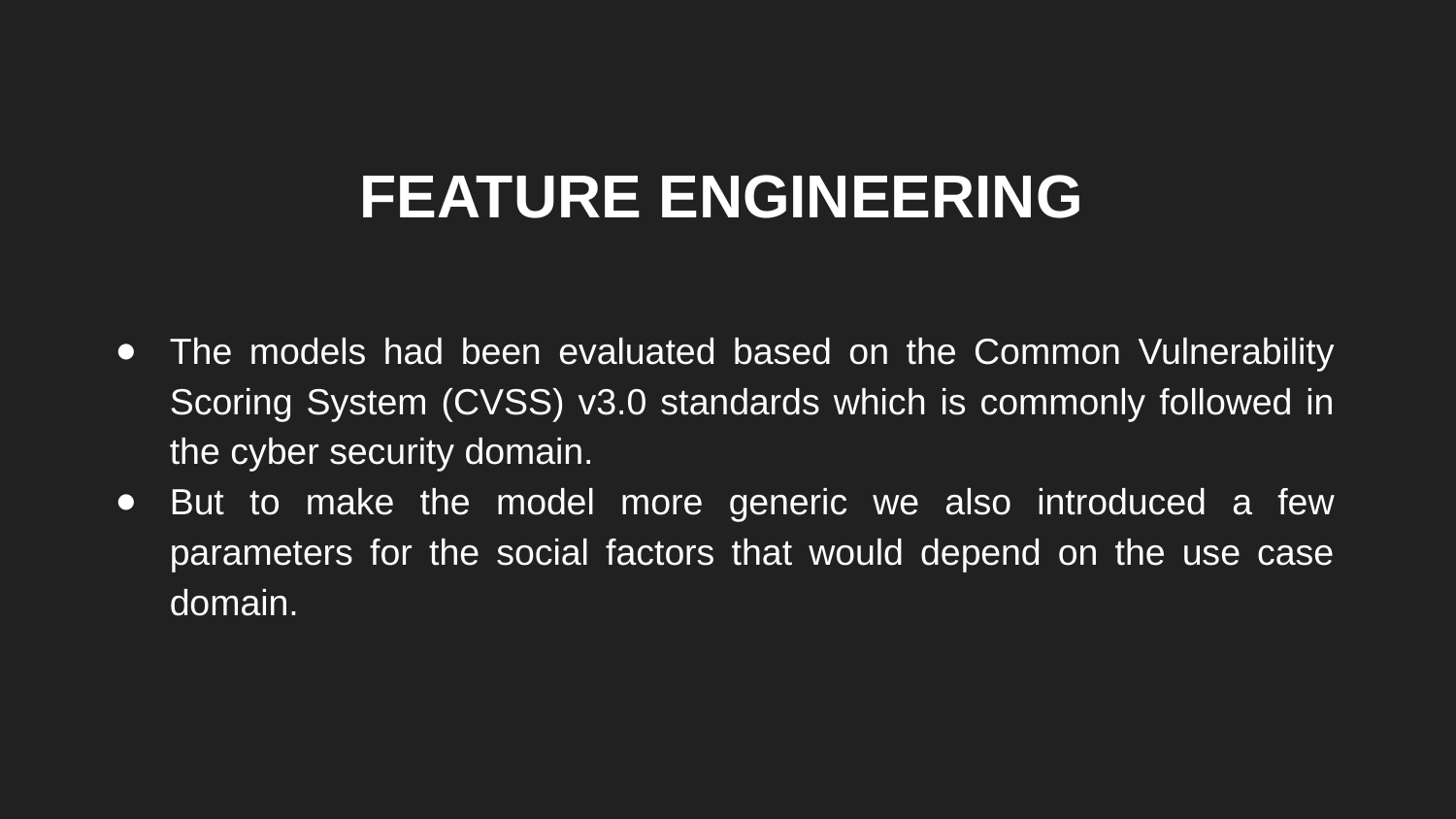

# FEATURE ENGINEERING
The models had been evaluated based on the Common Vulnerability Scoring System (CVSS) v3.0 standards which is commonly followed in the cyber security domain.
But to make the model more generic we also introduced a few parameters for the social factors that would depend on the use case domain.